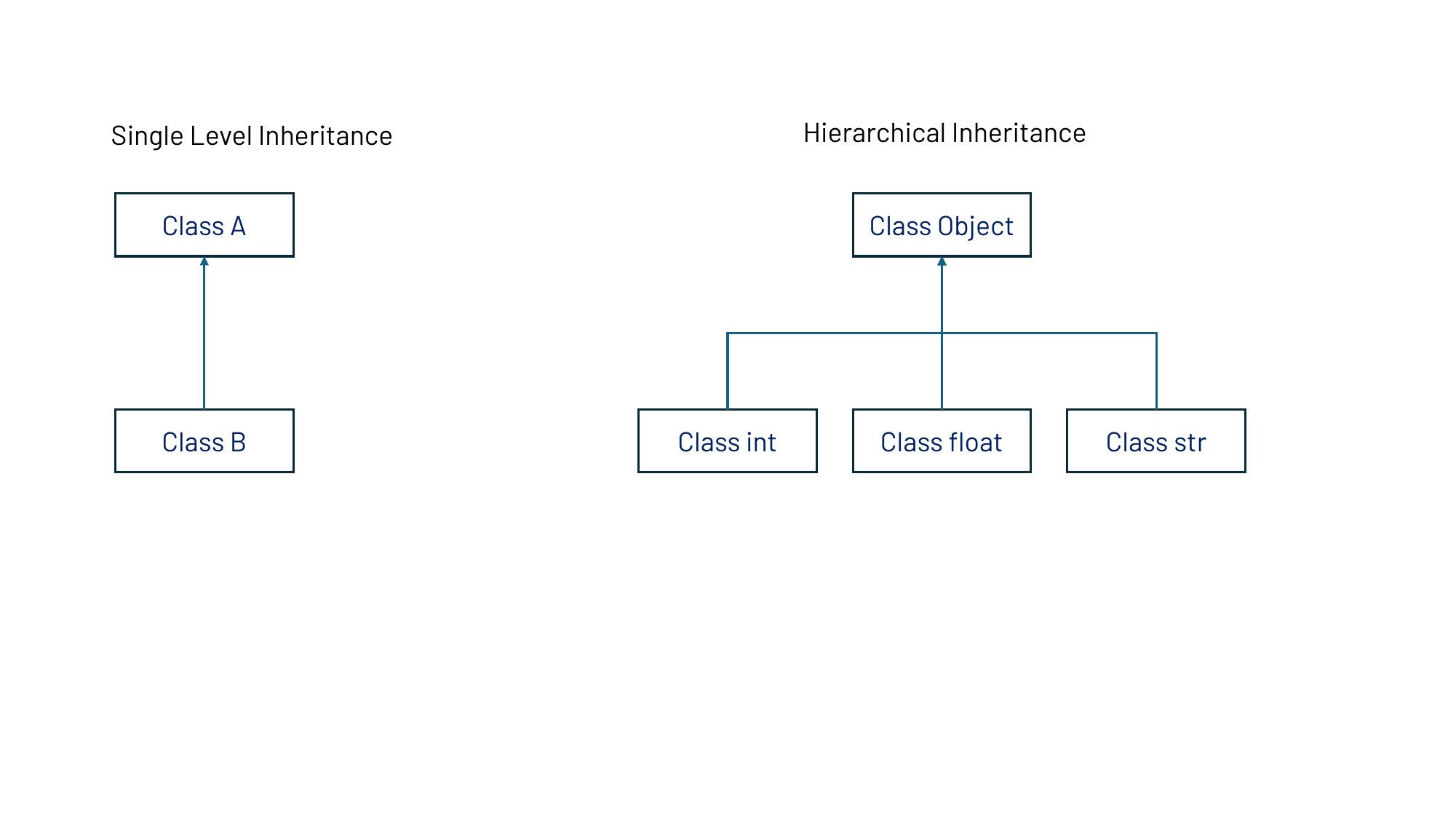

Hierarchical Inheritance
Single Level Inheritance
Class A
Class Object
Class B
Class int
Class float
Class str